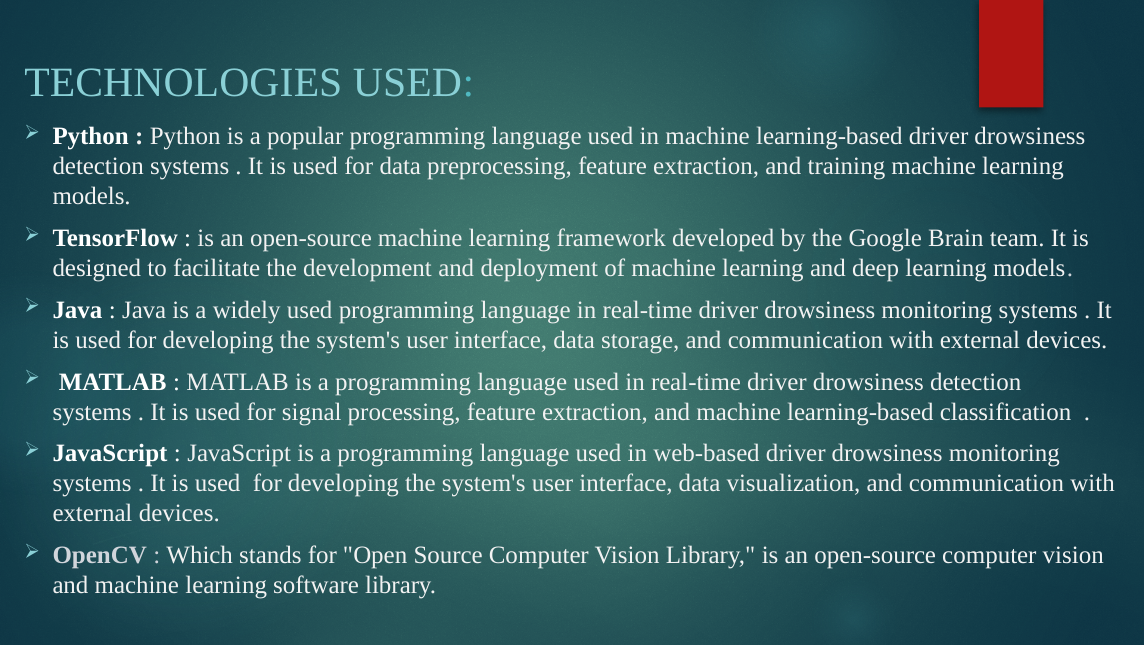

# TECHNOLOGIES USED:
Python : Python is a popular programming language used in machine learning-based driver drowsiness detection systems . It is used for data preprocessing, feature extraction, and training machine learning models.
TensorFlow : is an open-source machine learning framework developed by the Google Brain team. It is designed to facilitate the development and deployment of machine learning and deep learning models.
Java : Java is a widely used programming language in real-time driver drowsiness monitoring systems . It is used for developing the system's user interface, data storage, and communication with external devices.
 MATLAB : MATLAB is a programming language used in real-time driver drowsiness detection systems . It is used for signal processing, feature extraction, and machine learning-based classification  .
JavaScript : JavaScript is a programming language used in web-based driver drowsiness monitoring systems . It is used  for developing the system's user interface, data visualization, and communication with external devices.
OpenCV : Which stands for "Open Source Computer Vision Library," is an open-source computer vision and machine learning software library.